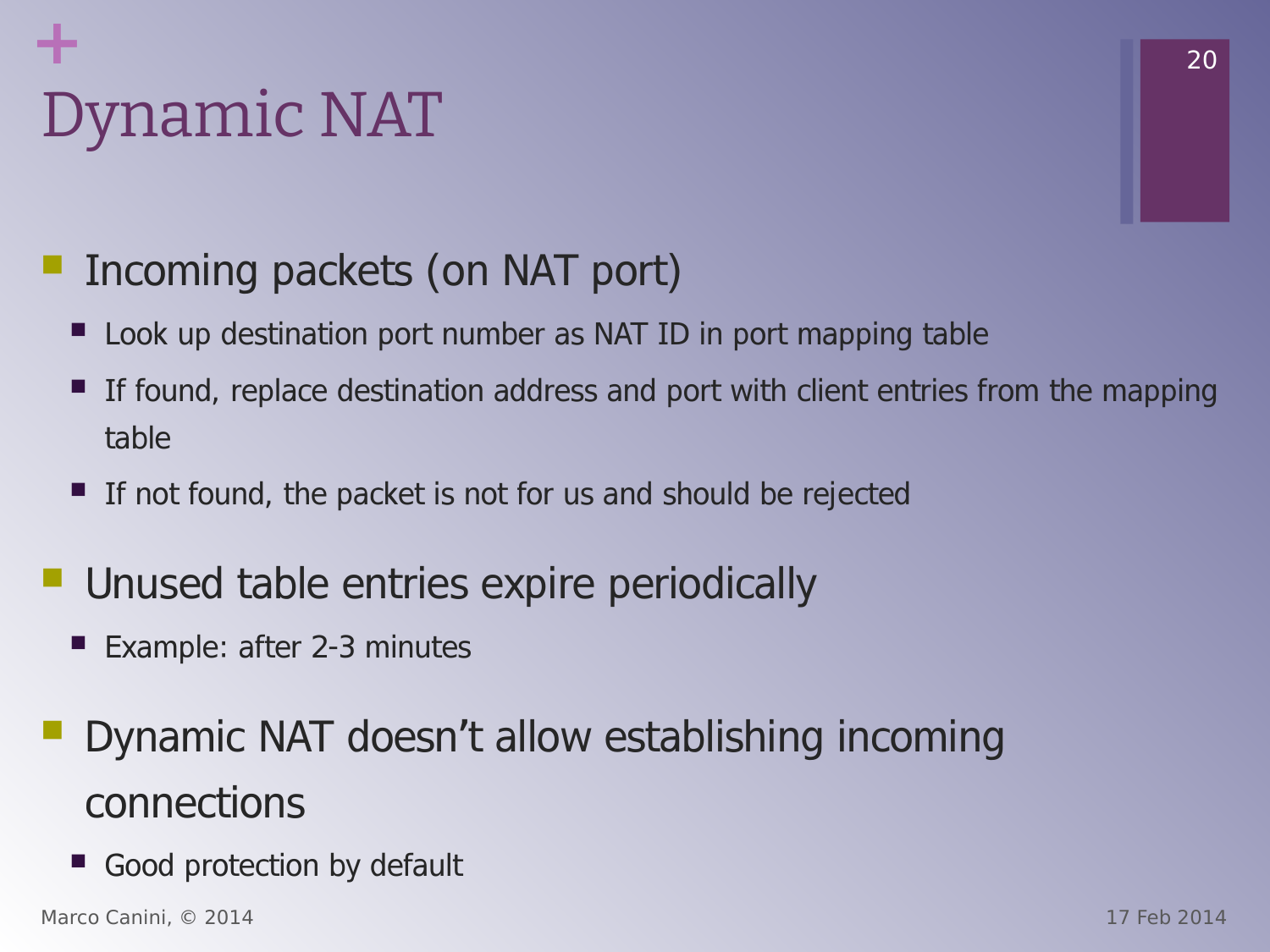

20
# Dynamic NAT
Incoming packets (on NAT port)
Look up destination port number as NAT ID in port mapping table
If found, replace destination address and port with client entries from the mapping table
If not found, the packet is not for us and should be rejected
Unused table entries expire periodically
Example: after 2-3 minutes
Dynamic NAT doesn’t allow establishing incoming connections
Good protection by default
Marco Canini, © 2014
17 Feb 2014